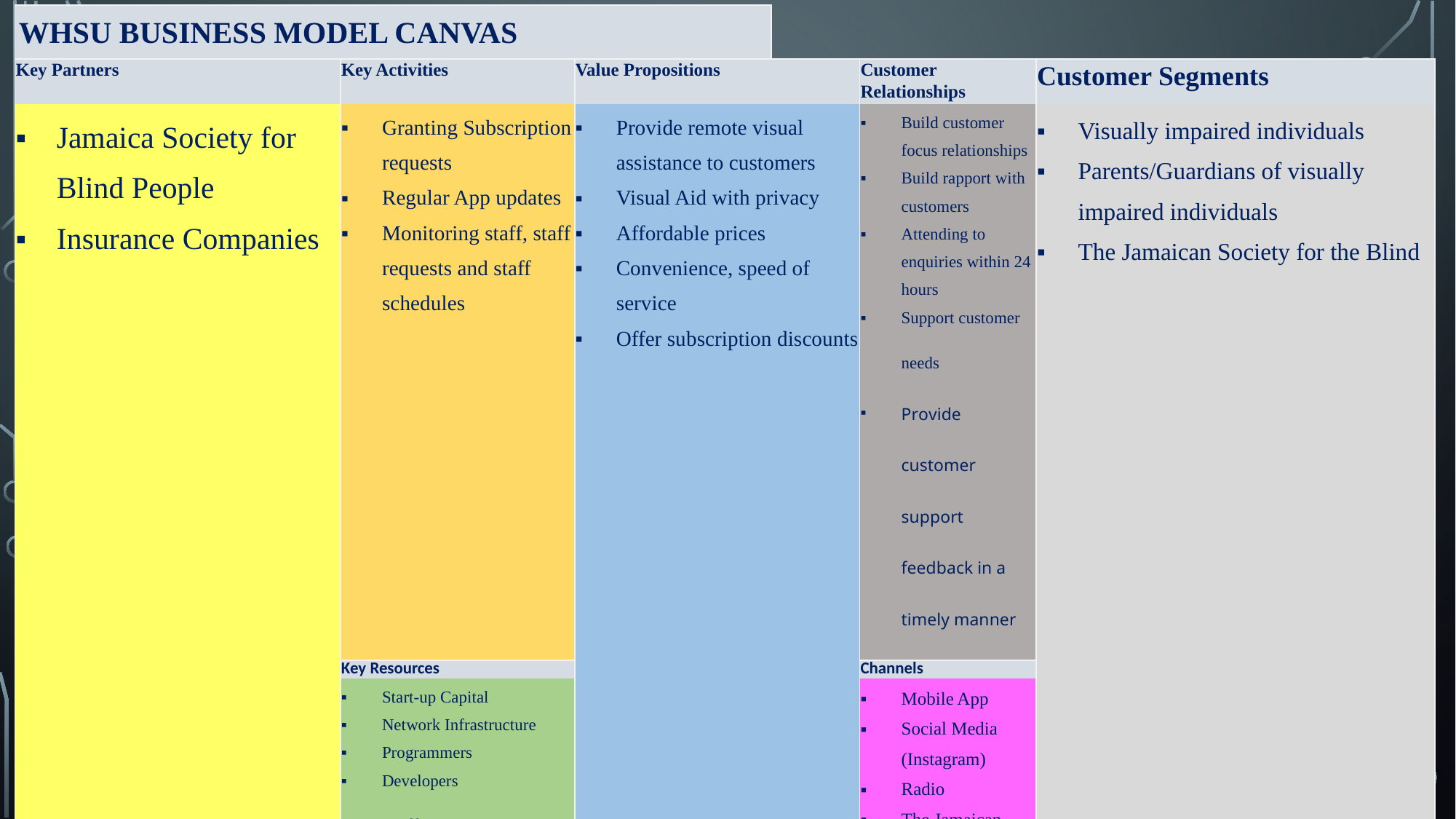

| WHSU BUSINESS MODEL CANVAS |  |  |  |  |  |  |  |  |
| --- | --- | --- | --- | --- | --- | --- | --- | --- |
| Key Partners | Key Activities |  | Value Propositions |  |  | Customer Relationships |  | Customer Segments |
| Jamaica Society for Blind People Insurance Companies | Granting Subscription requests Regular App updates Monitoring staff, staff requests and staff schedules |  | Provide remote visual assistance to customers Visual Aid with privacy Affordable prices Convenience, speed of service Offer subscription discounts |  |  | Build customer focus relationships Build rapport with customers Attending to enquiries within 24 hours Support customer needs Provide customer support feedback in a timely manner |  | Visually impaired individuals Parents/Guardians of visually impaired individuals The Jamaican Society for the Blind |
|  | Key Resources |  |  |  |  | Channels |  |  |
|  | Start-up Capital Network Infrastructure Programmers Developers Staff |  |  |  |  | Mobile App Social Media (Instagram) Radio The Jamaican Society for the Blind |  |  |
| Cost Structure |  |  |  | Revenue Streams |  |  |  |  |
| Employees’ salaries App Management Copyright app name |  | Fee for uploading app License, insurance, and permits |  | Subscriptions for the app- -Standard -Gold $2,500/month -Premium $4,000/month Added fees for extra assistance |  |  |  |  |